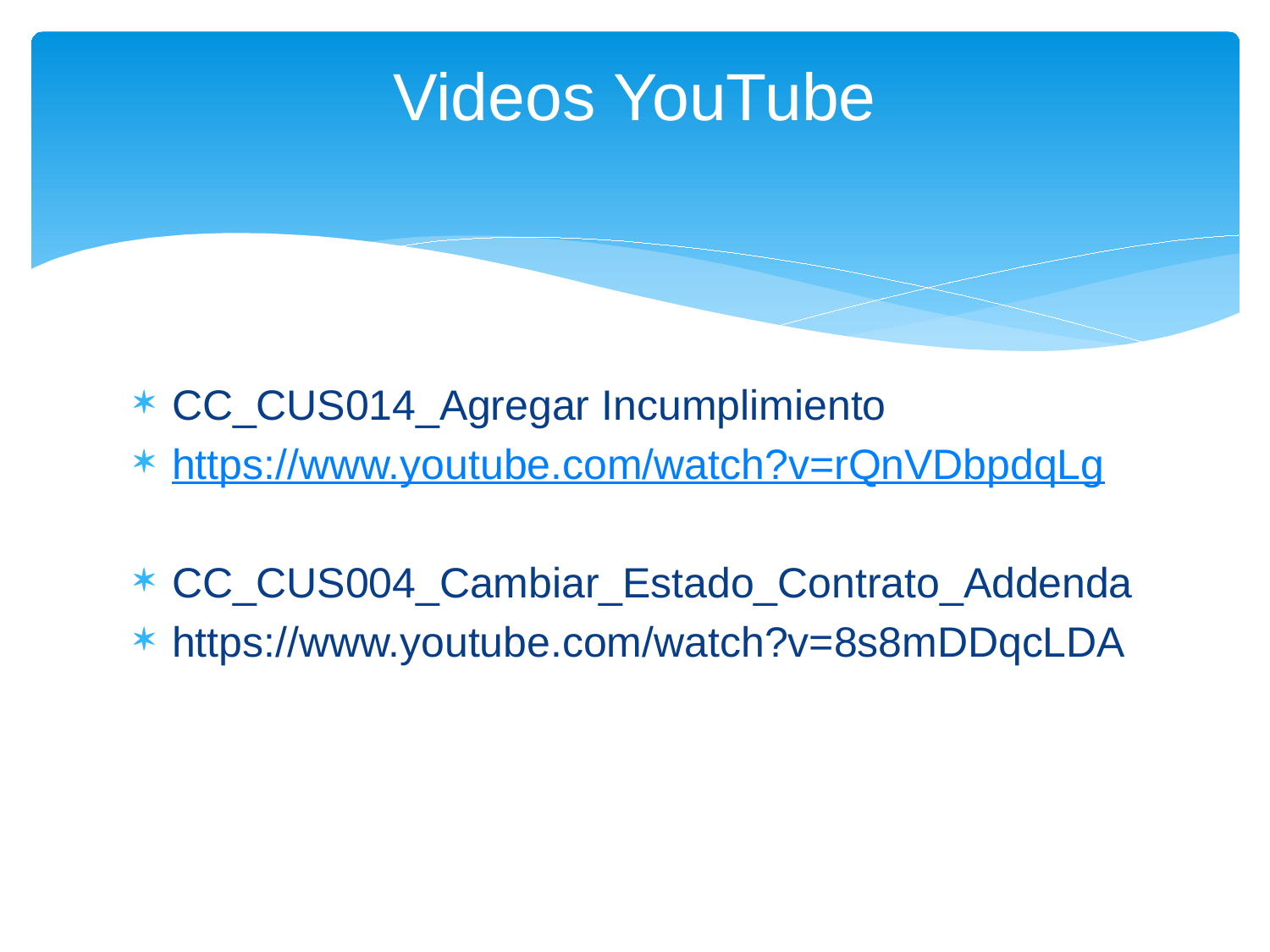

# Videos YouTube
CC_CUS014_Agregar Incumplimiento
https://www.youtube.com/watch?v=rQnVDbpdqLg

CC_CUS004_Cambiar_Estado_Contrato_Addenda
https://www.youtube.com/watch?v=8s8mDDqcLDA